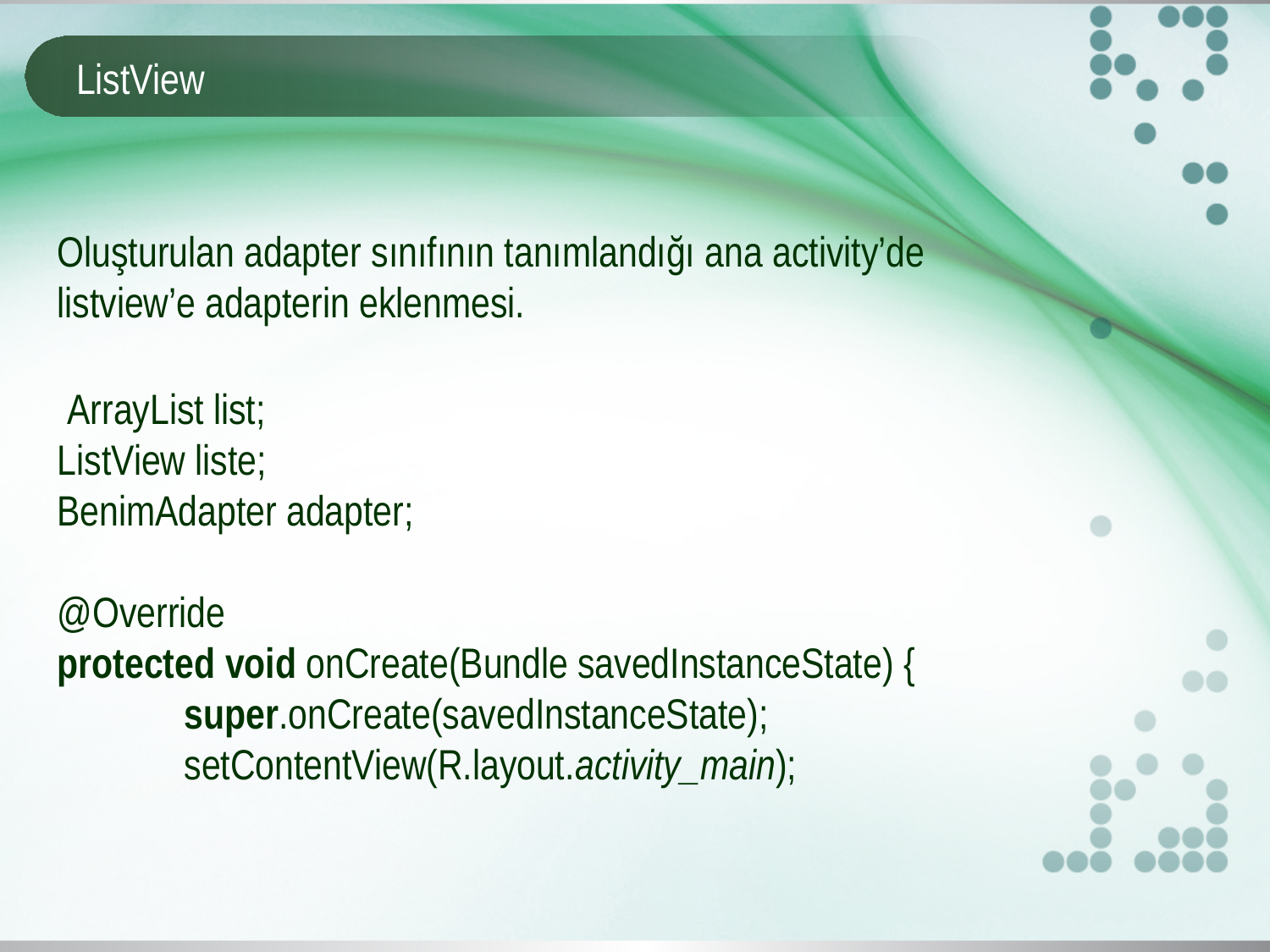

# ListView
Oluşturulan adapter sınıfının tanımlandığı ana activity’de listview’e adapterin eklenmesi.
 ArrayList list;
ListView liste;
BenimAdapter adapter;

@Override
protected void onCreate(Bundle savedInstanceState) {
	super.onCreate(savedInstanceState);
	setContentView(R.layout.activity_main);